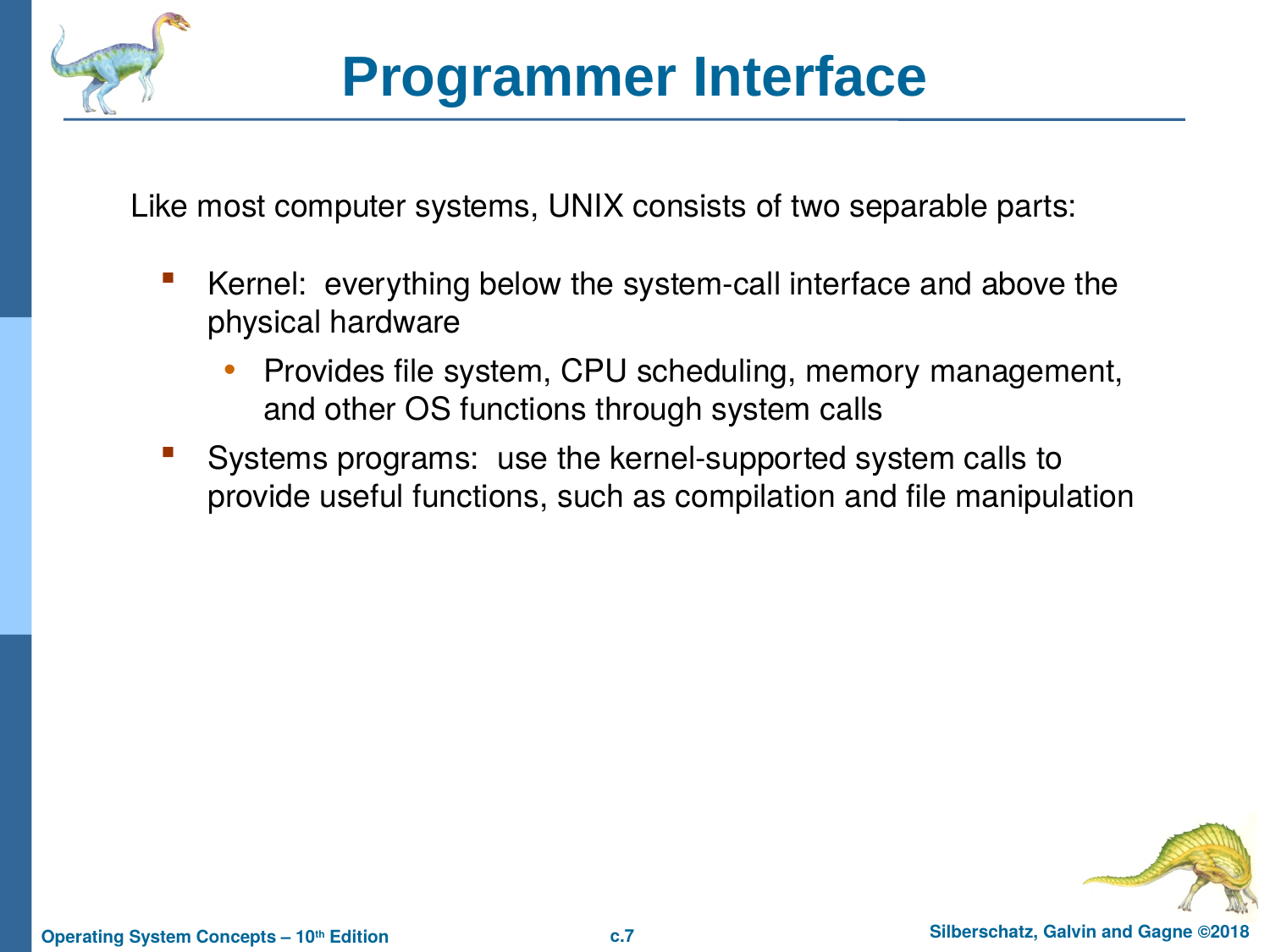

# Programmer Interface
Like most computer systems, UNIX consists of two separable parts:
Kernel:  everything below the system-call interface and above the physical hardware
Provides file system, CPU scheduling, memory management, and other OS functions through system calls
Systems programs:  use the kernel-supported system calls to provide useful functions, such as compilation and file manipulation